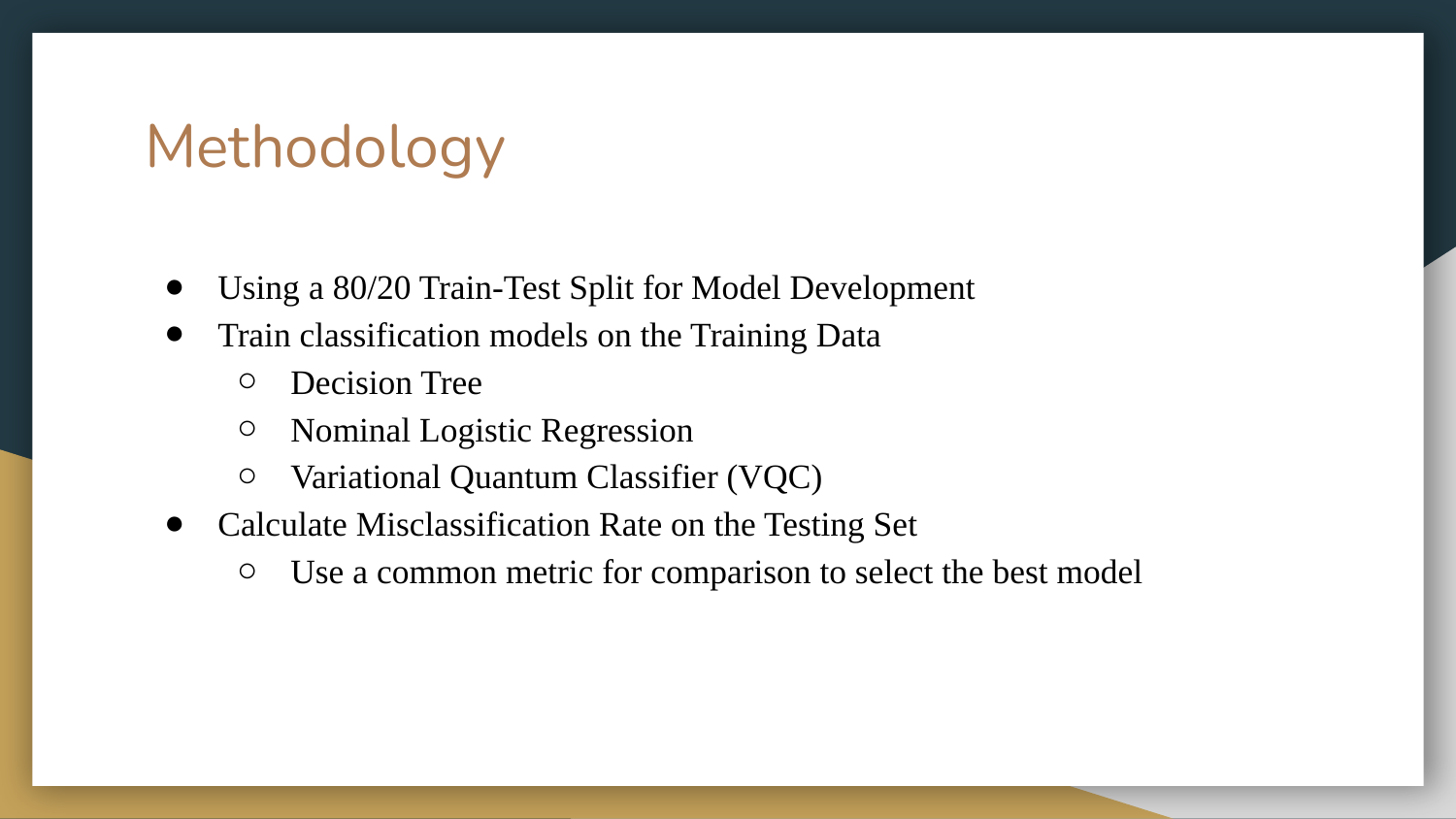

# Methodology
Using a 80/20 Train-Test Split for Model Development
Train classification models on the Training Data
Decision Tree
Nominal Logistic Regression
Variational Quantum Classifier (VQC)
Calculate Misclassification Rate on the Testing Set
Use a common metric for comparison to select the best model